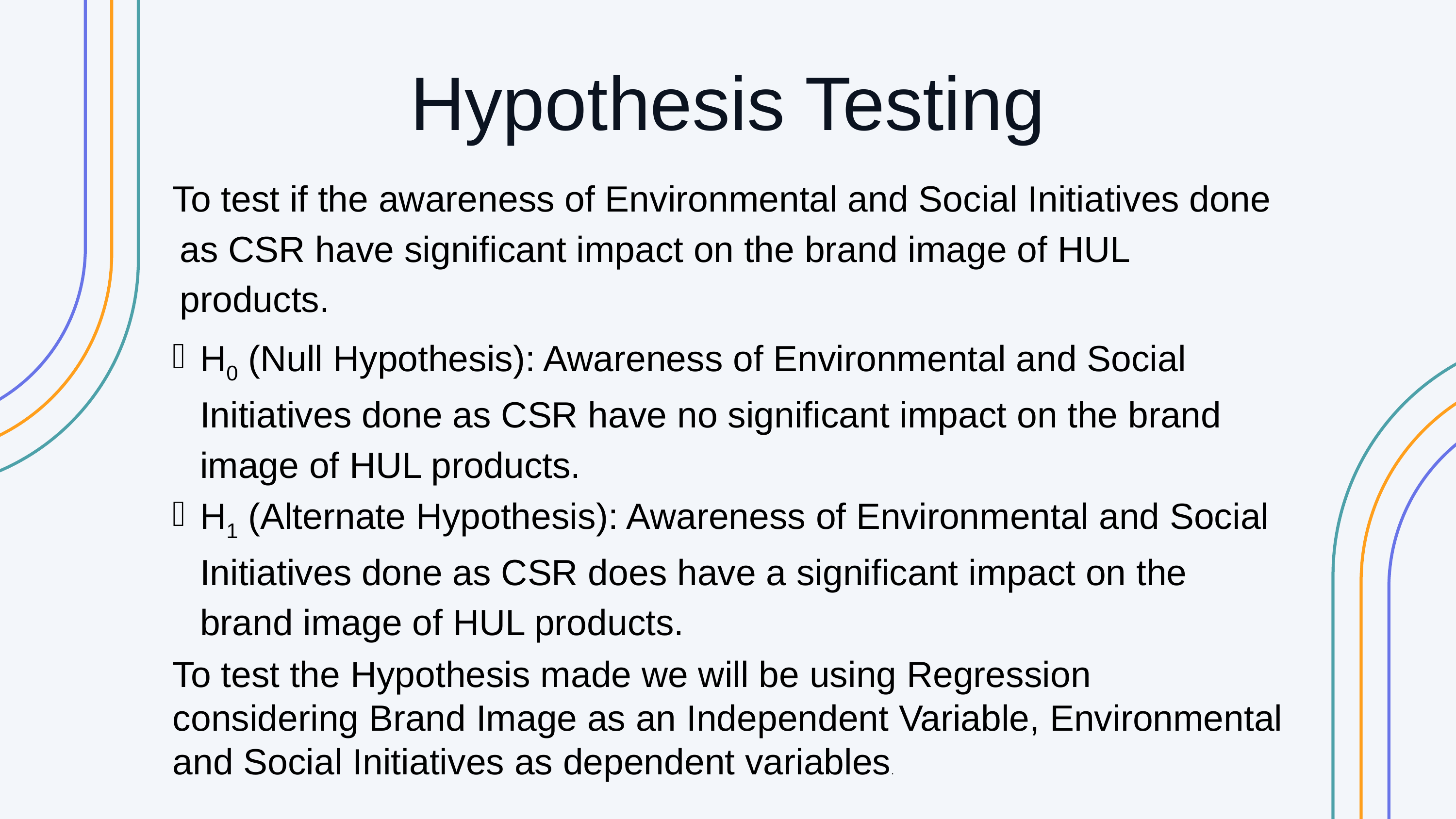

Hypothesis Testing
To test if the awareness of Environmental and Social Initiatives done as CSR have significant impact on the brand image of HUL products.
H0 (Null Hypothesis): Awareness of Environmental and Social Initiatives done as CSR have no significant impact on the brand image of HUL products.
H1 (Alternate Hypothesis): Awareness of Environmental and Social Initiatives done as CSR does have a significant impact on the brand image of HUL products.
To test the Hypothesis made we will be using Regression considering Brand Image as an Independent Variable, Environmental and Social Initiatives as dependent variables.